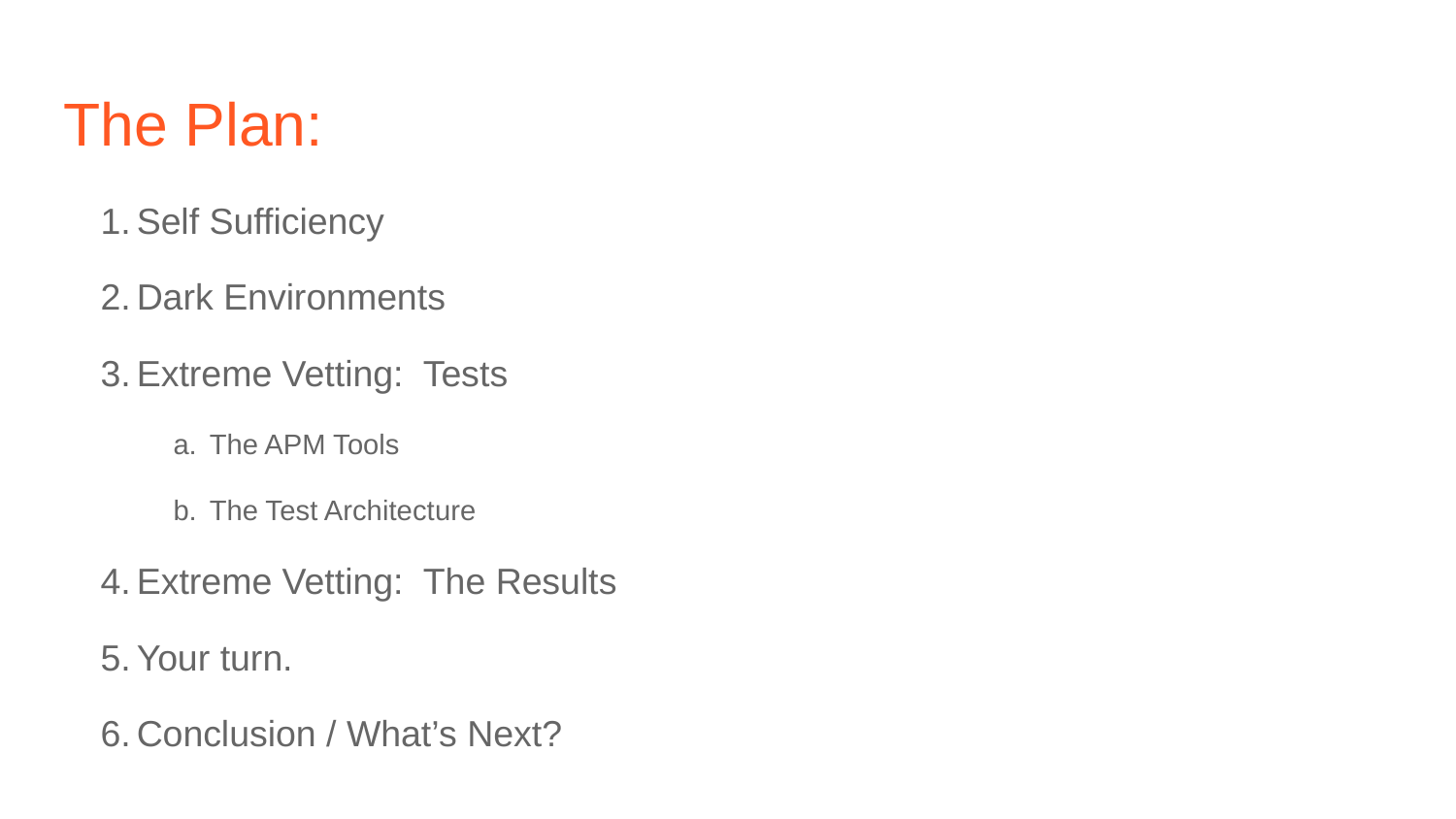

The Plan:
Self Sufficiency
Dark Environments
Extreme Vetting:  Tests
The APM Tools
The Test Architecture
Extreme Vetting:  The Results
Your turn.
Conclusion / What’s Next?